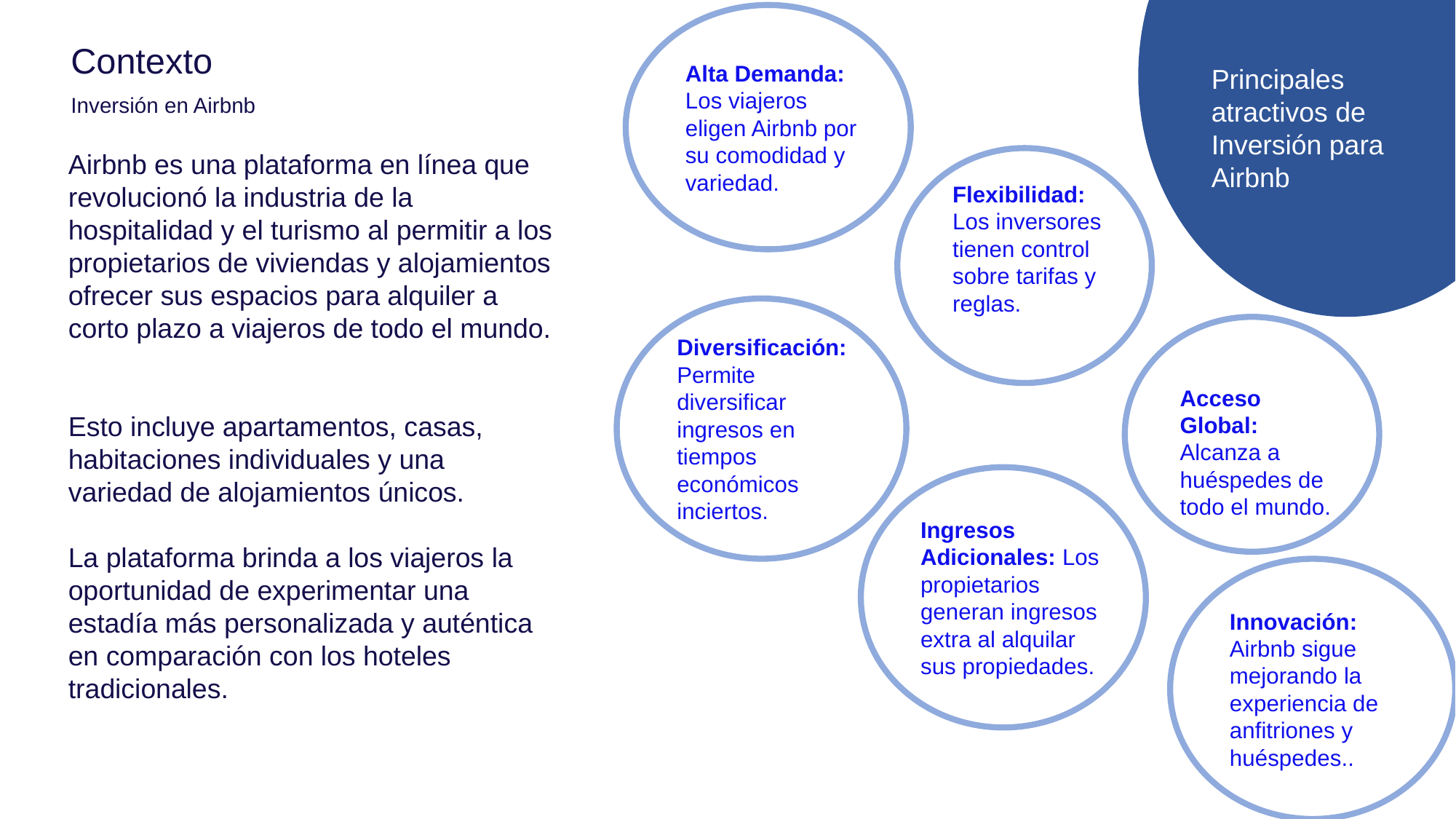

Alta Demanda: Los viajeros eligen Airbnb por su comodidad y variedad.

Contexto
Principales atractivos de Inversión para Airbnb
Inversión en Airbnb
Airbnb es una plataforma en línea que revolucionó la industria de la hospitalidad y el turismo al permitir a los propietarios de viviendas y alojamientos ofrecer sus espacios para alquiler a corto plazo a viajeros de todo el mundo.
Esto incluye apartamentos, casas, habitaciones individuales y una variedad de alojamientos únicos.
La plataforma brinda a los viajeros la oportunidad de experimentar una estadía más personalizada y auténtica en comparación con los hoteles tradicionales.

Flexibilidad: Los inversores tienen control sobre tarifas y reglas.

Diversificación: Permite diversificar ingresos en tiempos económicos inciertos.

Acceso Global: Alcanza a huéspedes de todo el mundo.

Ingresos Adicionales: Los propietarios generan ingresos extra al alquilar sus propiedades.

Innovación: Airbnb sigue mejorando la experiencia de anfitriones y huéspedes..